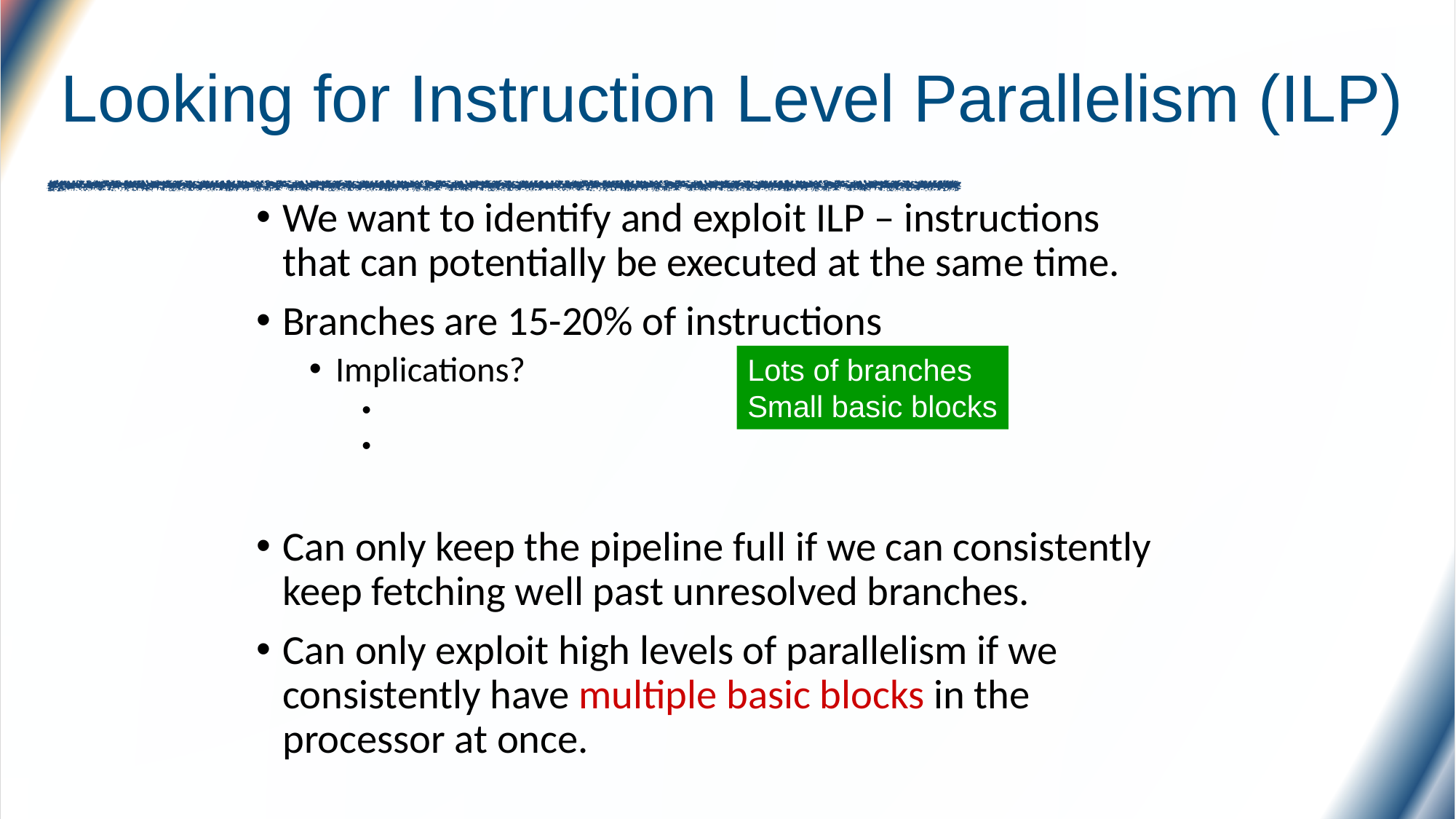

# Looking for Instruction Level Parallelism (ILP)
We want to identify and exploit ILP – instructions that can potentially be executed at the same time.
Branches are 15-20% of instructions
Implications?

Can only keep the pipeline full if we can consistently keep fetching well past unresolved branches.
Can only exploit high levels of parallelism if we consistently have multiple basic blocks in the processor at once.
Lots of branches
Small basic blocks